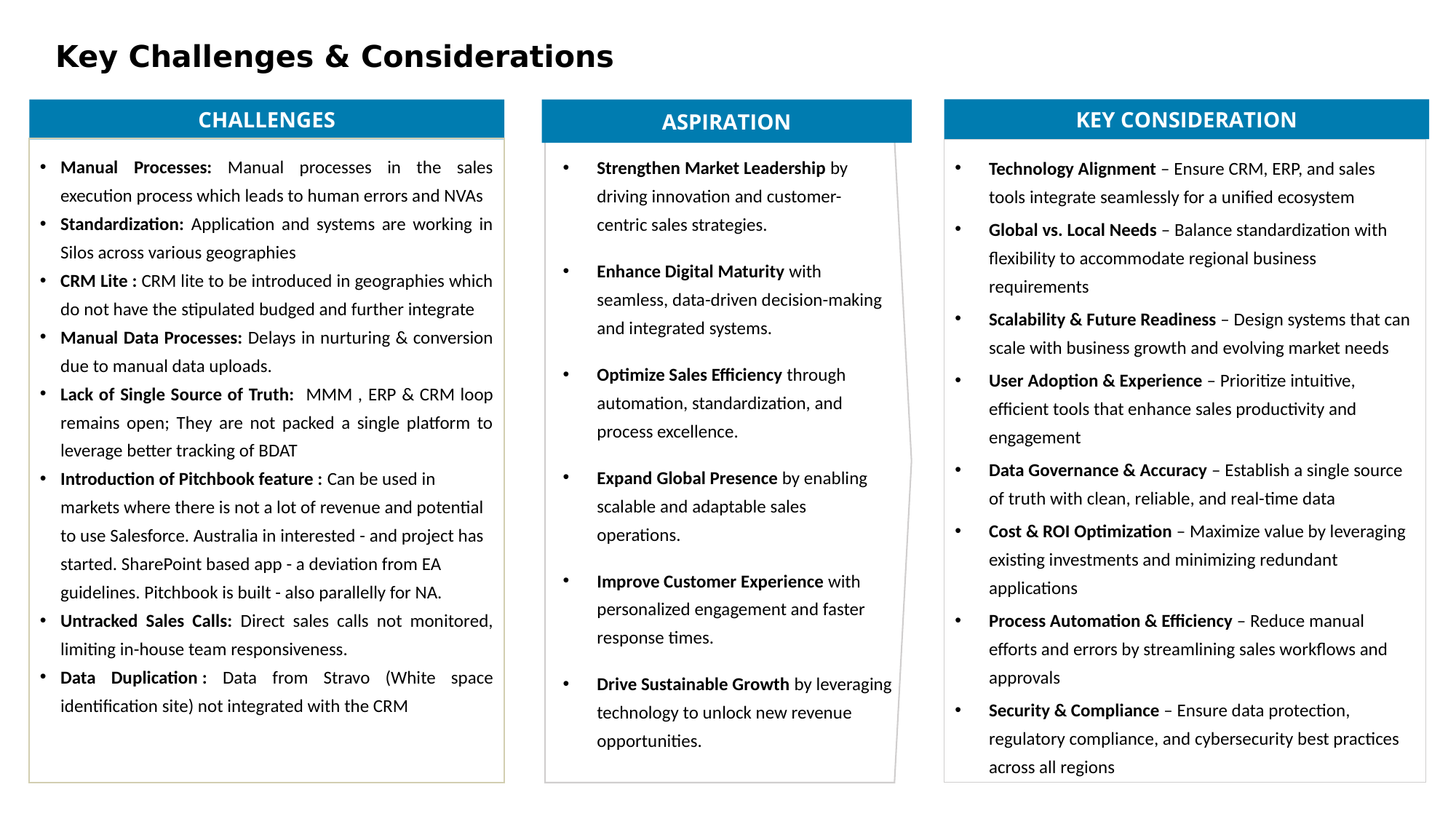

# Key Challenges & Considerations
KEY CONSIDERATION
CHALLENGES
ASPIRATION
Manual Processes: Manual processes in the sales execution process which leads to human errors and NVAs
Standardization: Application and systems are working in Silos across various geographies
CRM Lite : CRM lite to be introduced in geographies which do not have the stipulated budged and further integrate
Manual Data Processes: Delays in nurturing & conversion due to manual data uploads.
Lack of Single Source of Truth:  MMM , ERP & CRM loop remains open; They are not packed a single platform to leverage better tracking of BDAT
Introduction of Pitchbook feature : Can be used in markets where there is not a lot of revenue and potential to use Salesforce. Australia in interested - and project has started. SharePoint based app - a deviation from EA guidelines. Pitchbook is built - also parallelly for NA.
Untracked Sales Calls: Direct sales calls not monitored, limiting in-house team responsiveness.
Data Duplication : Data from Stravo (White space identification site) not integrated with the CRM
Strengthen Market Leadership by driving innovation and customer-centric sales strategies.
Enhance Digital Maturity with seamless, data-driven decision-making and integrated systems.
Optimize Sales Efficiency through automation, standardization, and process excellence.
Expand Global Presence by enabling scalable and adaptable sales operations.
Improve Customer Experience with personalized engagement and faster response times.
Drive Sustainable Growth by leveraging technology to unlock new revenue opportunities.
Technology Alignment – Ensure CRM, ERP, and sales tools integrate seamlessly for a unified ecosystem
Global vs. Local Needs – Balance standardization with flexibility to accommodate regional business requirements
Scalability & Future Readiness – Design systems that can scale with business growth and evolving market needs
User Adoption & Experience – Prioritize intuitive, efficient tools that enhance sales productivity and engagement
Data Governance & Accuracy – Establish a single source of truth with clean, reliable, and real-time data
Cost & ROI Optimization – Maximize value by leveraging existing investments and minimizing redundant applications
Process Automation & Efficiency – Reduce manual efforts and errors by streamlining sales workflows and approvals
Security & Compliance – Ensure data protection, regulatory compliance, and cybersecurity best practices across all regions